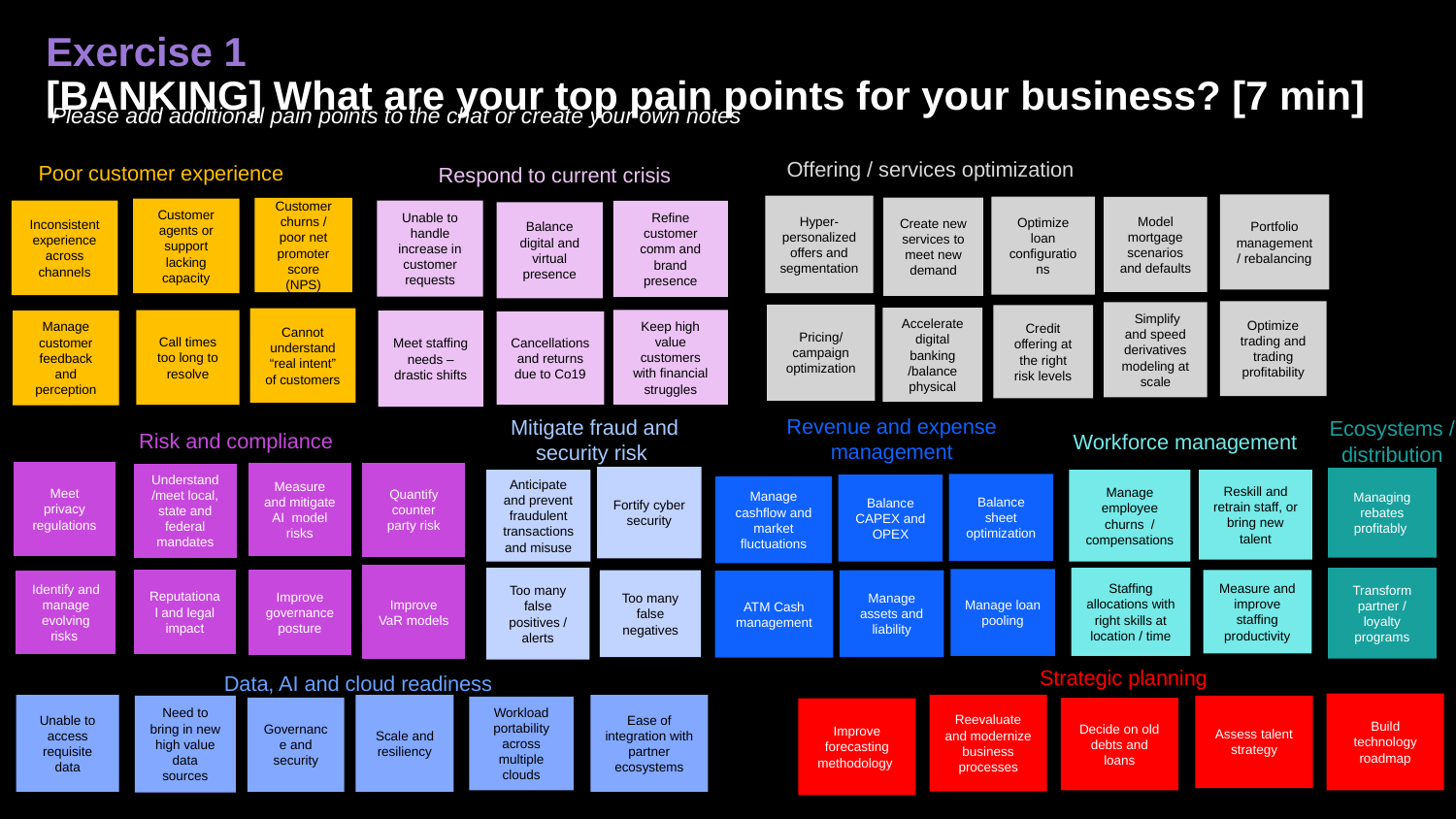

Exercise 1
[BANKING] What are your top pain points for your business? [7 min]
Please add additional pain points to the chat or create your own notes
Offering / services optimization
Poor customer experience
Respond to current crisis
Portfolio management / rebalancing
Hyper-personalized offers and segmentation
Optimize loan configurations
Model mortgage scenarios and defaults
Create new services to meet new demand
Customer churns / poor net promoter score (NPS)
Customer agents or support lacking capacity
Unable to handle increase in customer requests
Inconsistent experience across channels
Refine customer comm and brand presence
Balance digital and virtual presence
Optimize trading and trading profitability
 Simplify and speed derivatives modeling at scale
Pricing/ campaign optimization
Credit offering at the right risk levels
Accelerate digital banking /balance physical
Cannot understand “real intent” of customers
Keep high value customers with financial struggles
Call times too long to resolve
Manage customer feedback and perception
Meet staffing needs – drastic shifts
Cancellations and returns due to Co19
Revenue and expense management
Mitigate fraud and security risk
Ecosystems / distribution
Risk and compliance
Workforce management
Meet privacy regulations
Measure and mitigate AI  model risks
Quantify counter party risk
Understand /meet local, state and federal mandates
Fortify cyber security
Managing rebates profitably
Anticipate and prevent fraudulent transactions and misuse
Manage employee churns  / compensations
Reskill and retrain staff, or bring new talent
Balance sheet optimization
Balance CAPEX and OPEX
Manage cashflow and market fluctuations
Improve VaR models
Transform partner / loyalty programs
Too many false positives / alerts
Staffing allocations with right skills at location / time
Manage loan pooling
Measure and improve staffing productivity
Manage assets and liability
Reputational and legal impact
Improve governance posture
Too many false negatives
ATM Cash management
Identify and manage evolving risks
Strategic planning
Data, AI and cloud readiness
Build technology roadmap
Reevaluate and modernize business processes
Ease of integration with partner ecosystems
Unable to access requisite data
Scale and resiliency
Assess talent strategy
Need to bring in new high value data sources
Workload portability across multiple clouds
Governance and security
Decide on old debts and loans
Improve forecasting methodology